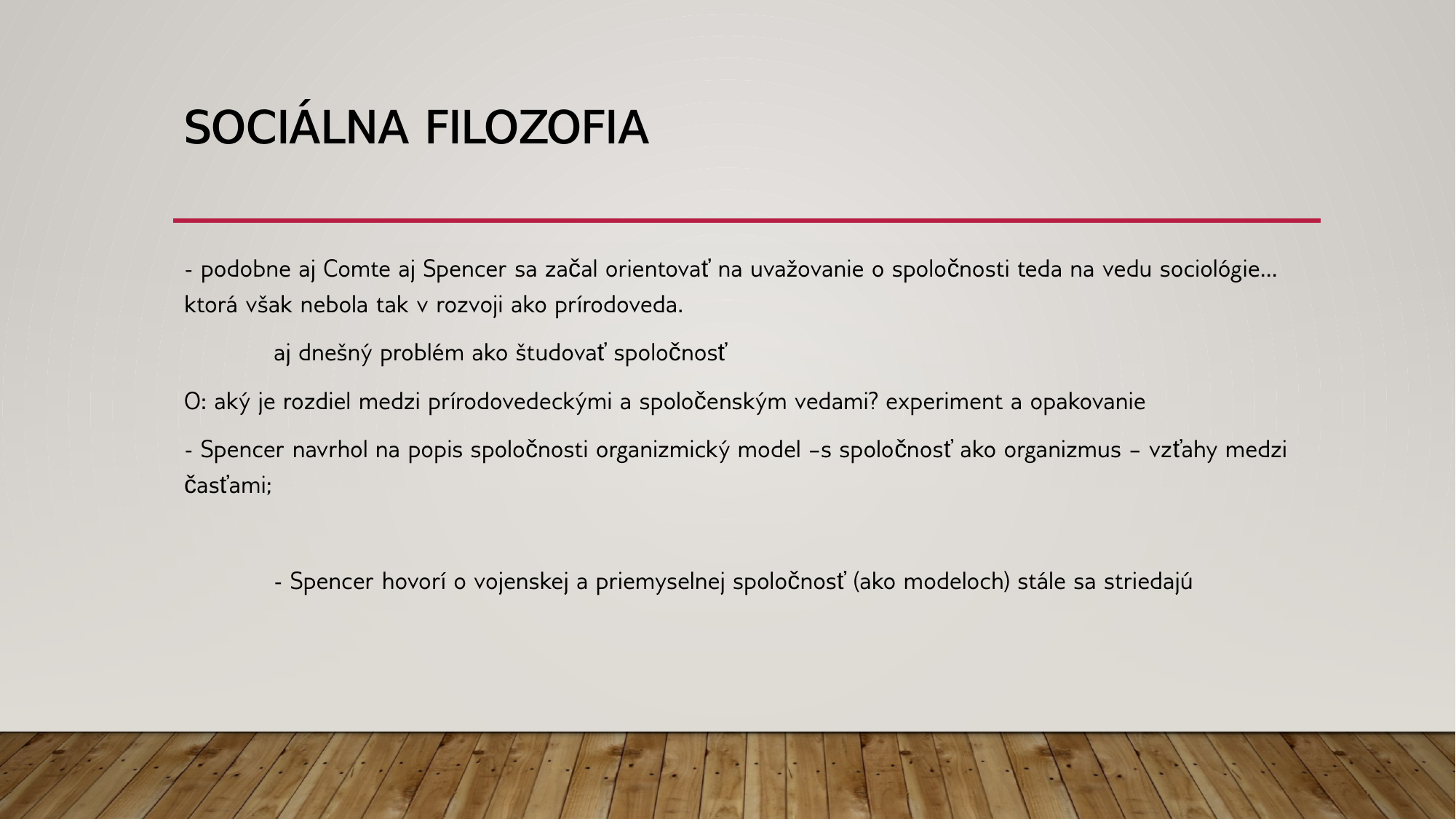

# Sociálna filozofia
- podobne aj Comte aj Spencer sa začal orientovať na uvažovanie o spoločnosti teda na vedu sociológie... ktorá však nebola tak v rozvoji ako prírodoveda.
	aj dnešný problém ako študovať spoločnosť
O: aký je rozdiel medzi prírodovedeckými a spoločenským vedami? experiment a opakovanie
- Spencer navrhol na popis spoločnosti organizmický model –s spoločnosť ako organizmus – vzťahy medzi časťami;

	- Spencer hovorí o vojenskej a priemyselnej spoločnosť (ako modeloch) stále sa striedajú